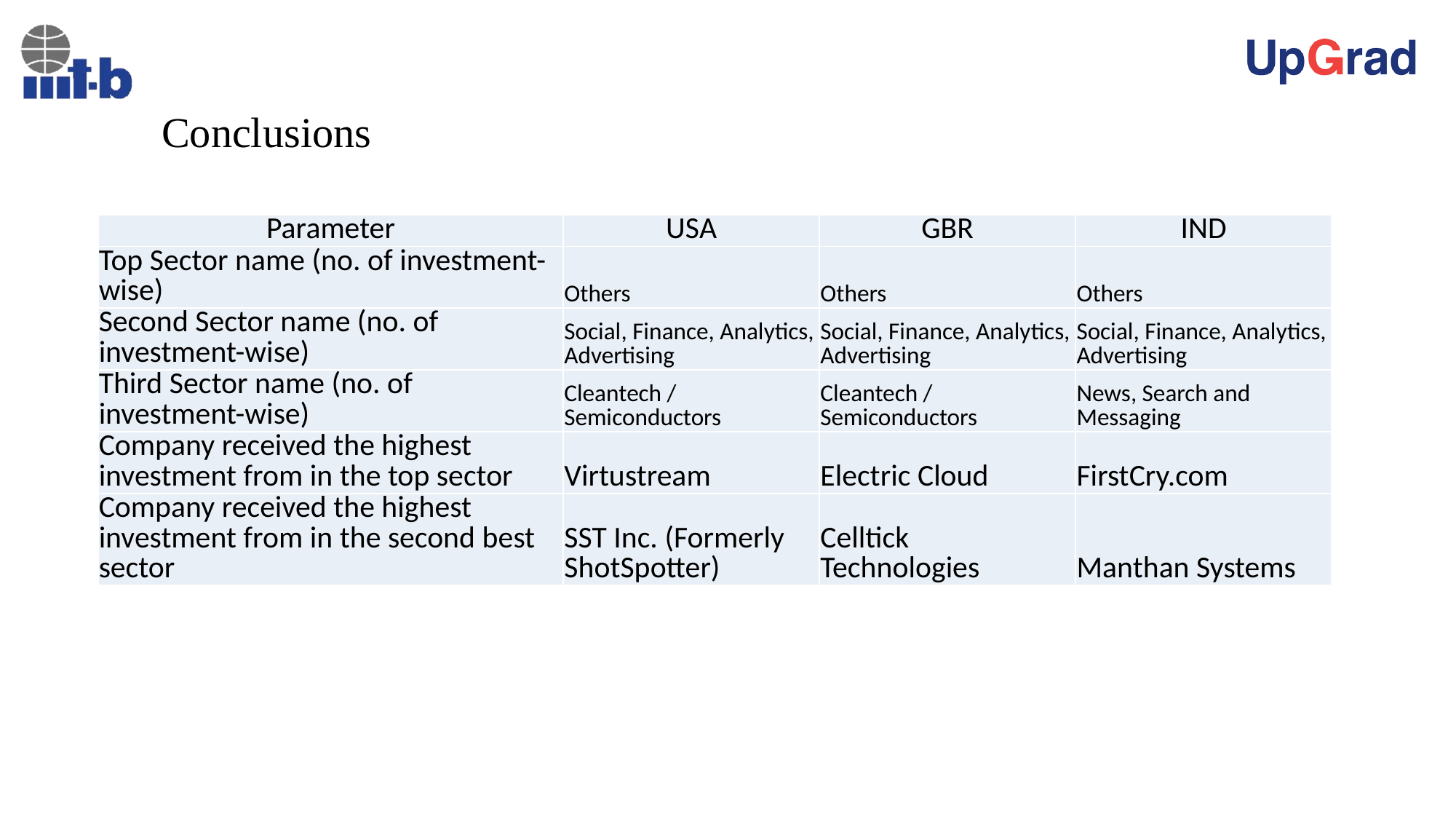

# Conclusions
| Parameter | USA | GBR | IND |
| --- | --- | --- | --- |
| Top Sector name (no. of investment-wise) | Others | Others | Others |
| Second Sector name (no. of investment-wise) | Social, Finance, Analytics, Advertising | Social, Finance, Analytics, Advertising | Social, Finance, Analytics, Advertising |
| Third Sector name (no. of investment-wise) | Cleantech / Semiconductors | Cleantech / Semiconductors | News, Search and Messaging |
| Company received the highest investment from in the top sector | Virtustream | Electric Cloud | FirstCry.com |
| Company received the highest investment from in the second best sector | SST Inc. (Formerly ShotSpotter) | Celltick Technologies | Manthan Systems |